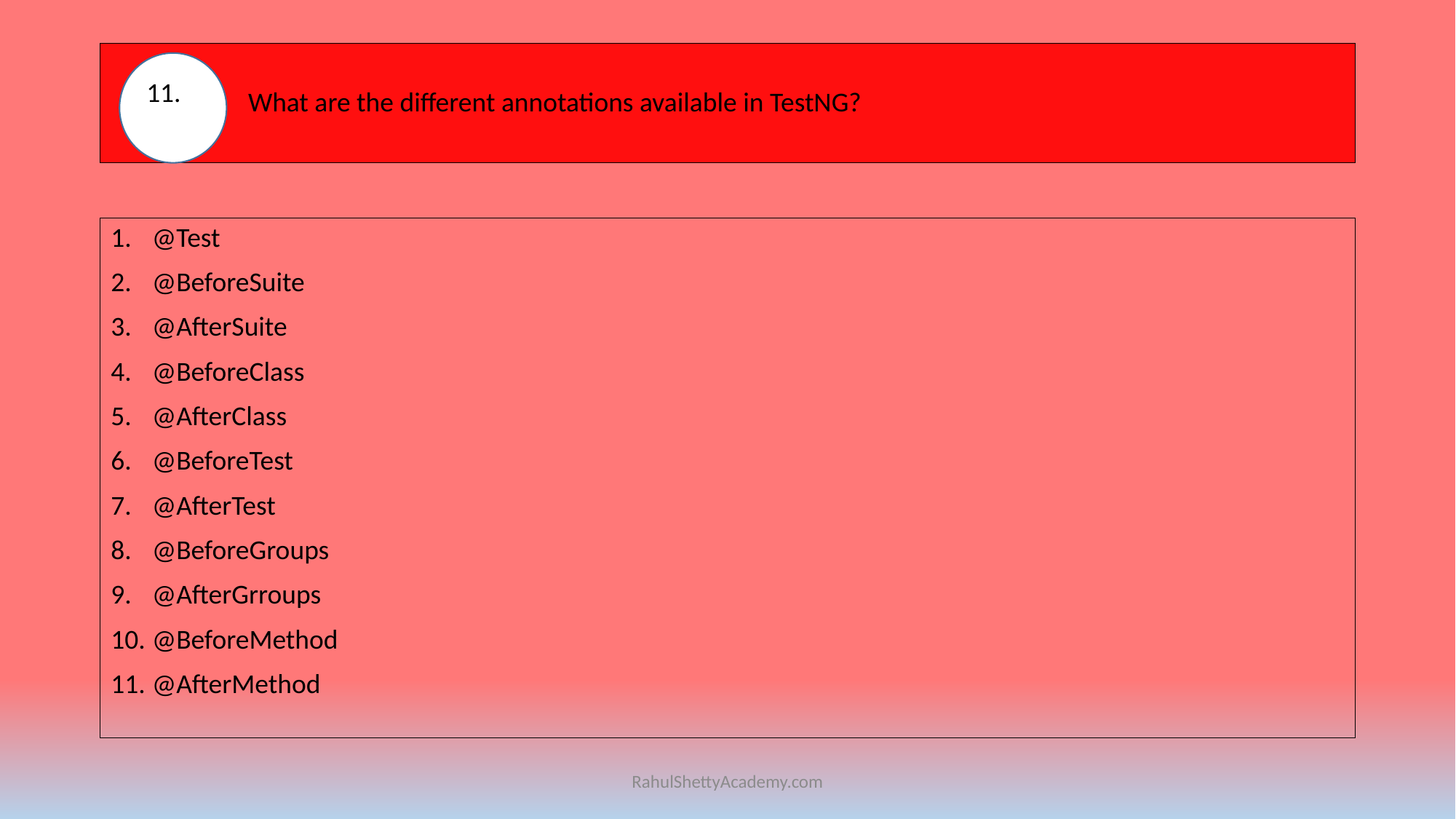

# What are the different annotations available in TestNG?
11.
@Test
@BeforeSuite
@AfterSuite
@BeforeClass
@AfterClass
@BeforeTest
@AfterTest
@BeforeGroups
@AfterGrroups
@BeforeMethod
@AfterMethod
RahulShettyAcademy.com